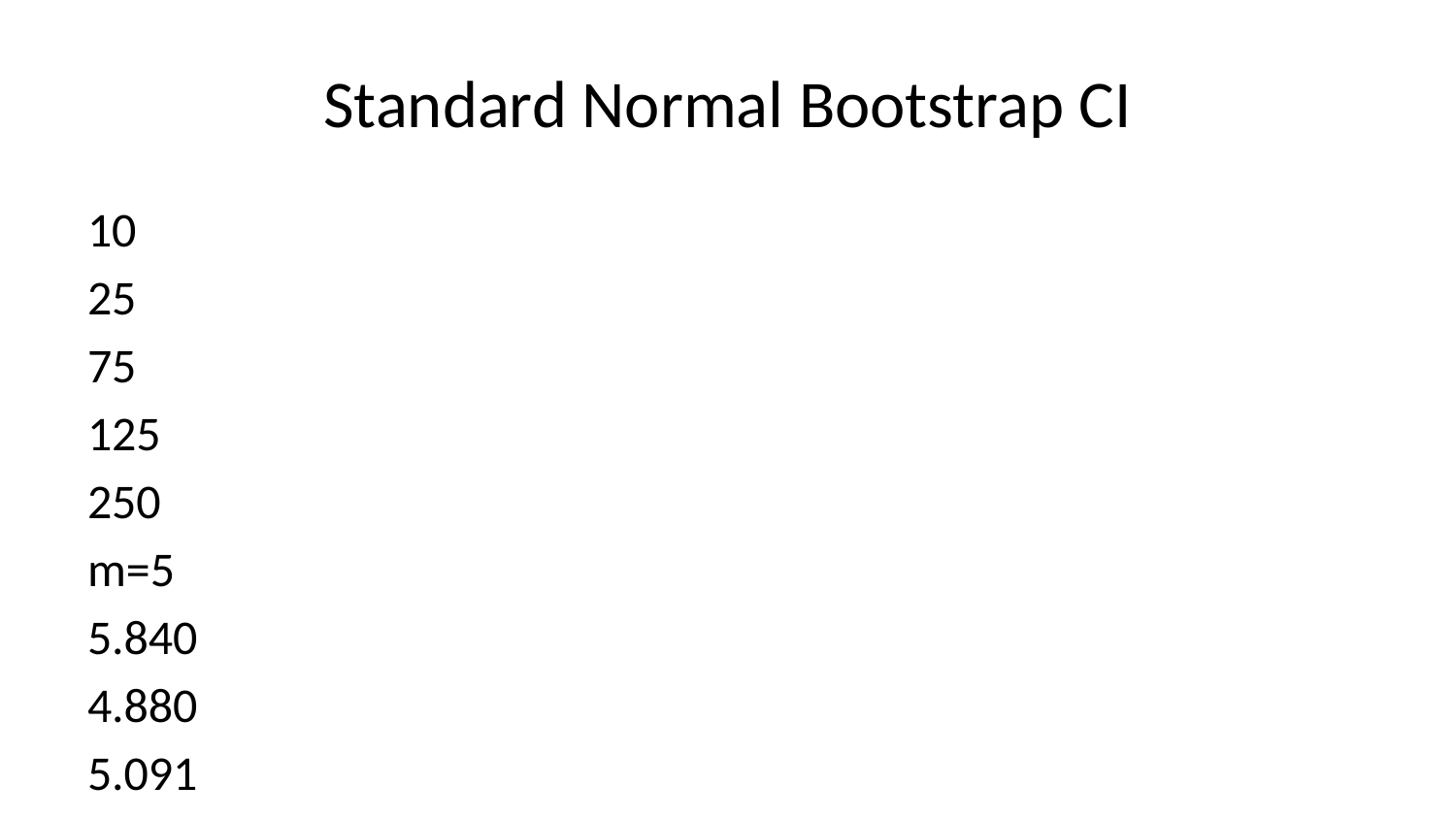

# Standard Normal Bootstrap CI
10
25
75
125
250
m=5
5.840
4.880
5.091
5.298
5.251
m=10
5.500
5.248
5.124
5.139
5.201
m=15
5.280
5.179
5.140
5.130
5.195
m=30
5.077
5.185
5.233
5.137
5.167
m=50
5.288
5.069
5.137
5.195
5.186